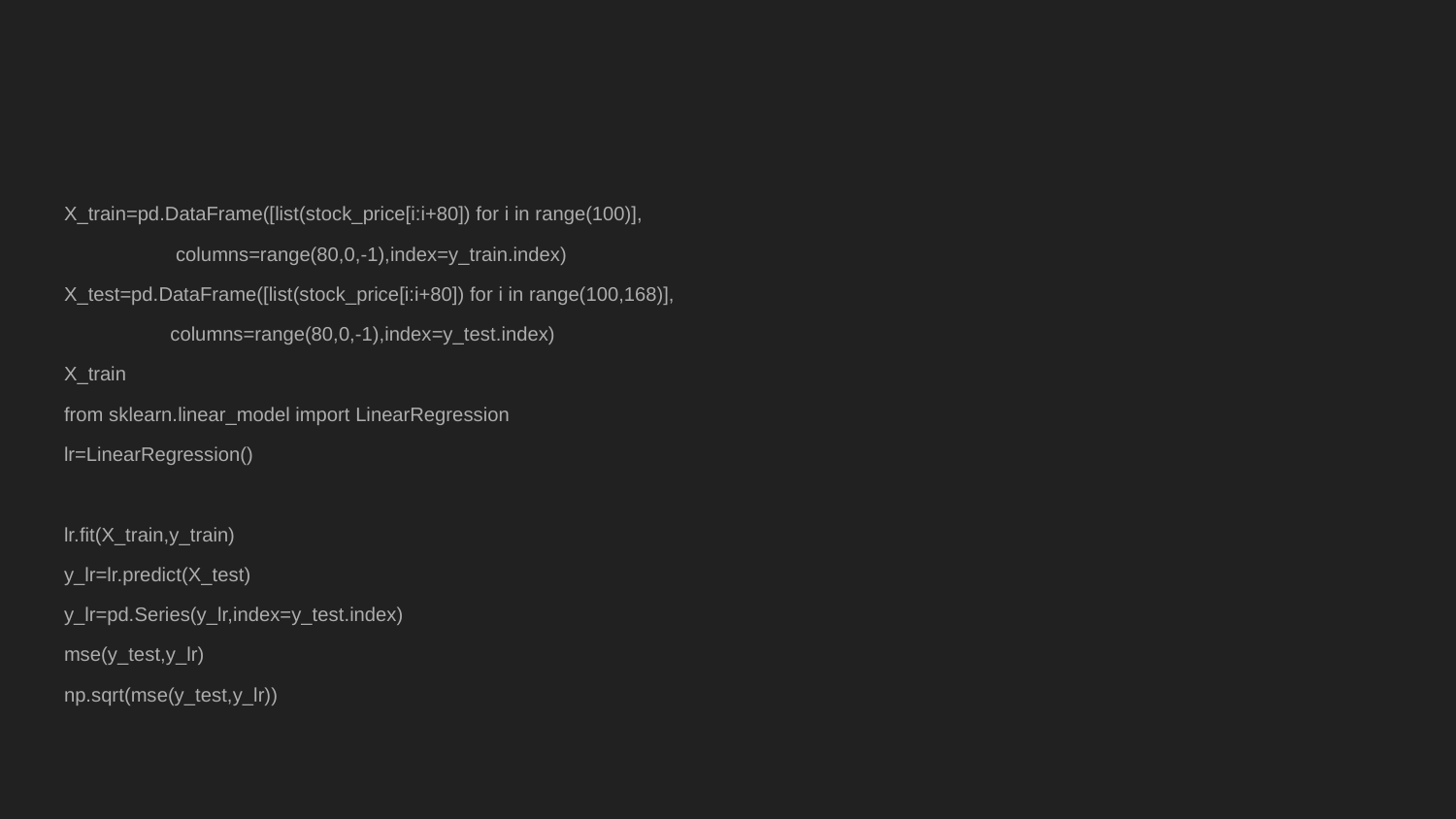

#
X_train=pd.DataFrame([list(stock_price[i:i+80]) for i in range(100)],
                    columns=range(80,0,-1),index=y_train.index)
X_test=pd.DataFrame([list(stock_price[i:i+80]) for i in range(100,168)],
                   columns=range(80,0,-1),index=y_test.index)
X_train
from sklearn.linear_model import LinearRegression
lr=LinearRegression()

lr.fit(X_train,y_train)
y_lr=lr.predict(X_test)
y_lr=pd.Series(y_lr,index=y_test.index)
mse(y_test,y_lr)
np.sqrt(mse(y_test,y_lr))